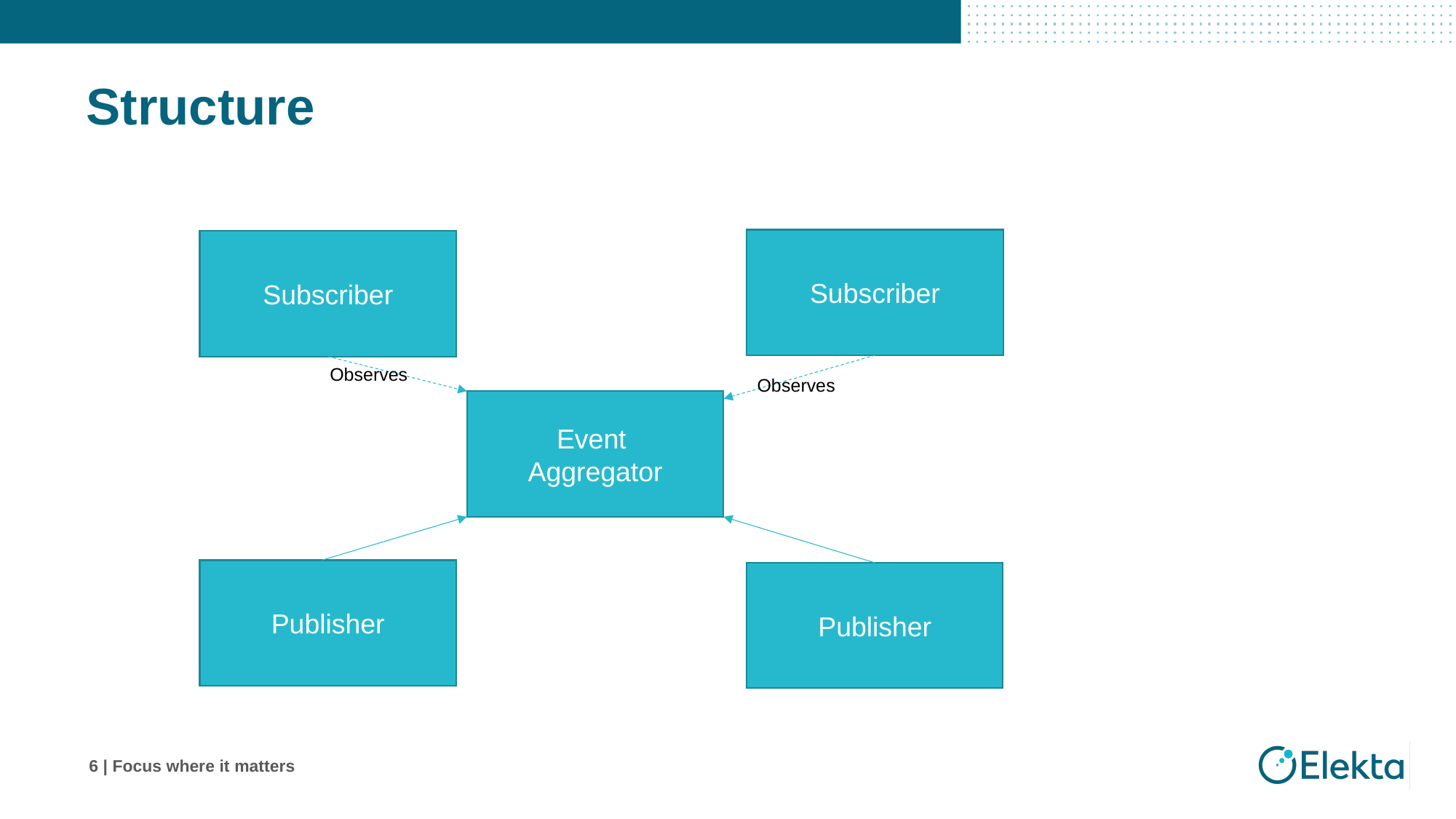

# Structure

Subscriber
Subscriber
Observes
Observes
Event
Aggregator
Publisher
Publisher